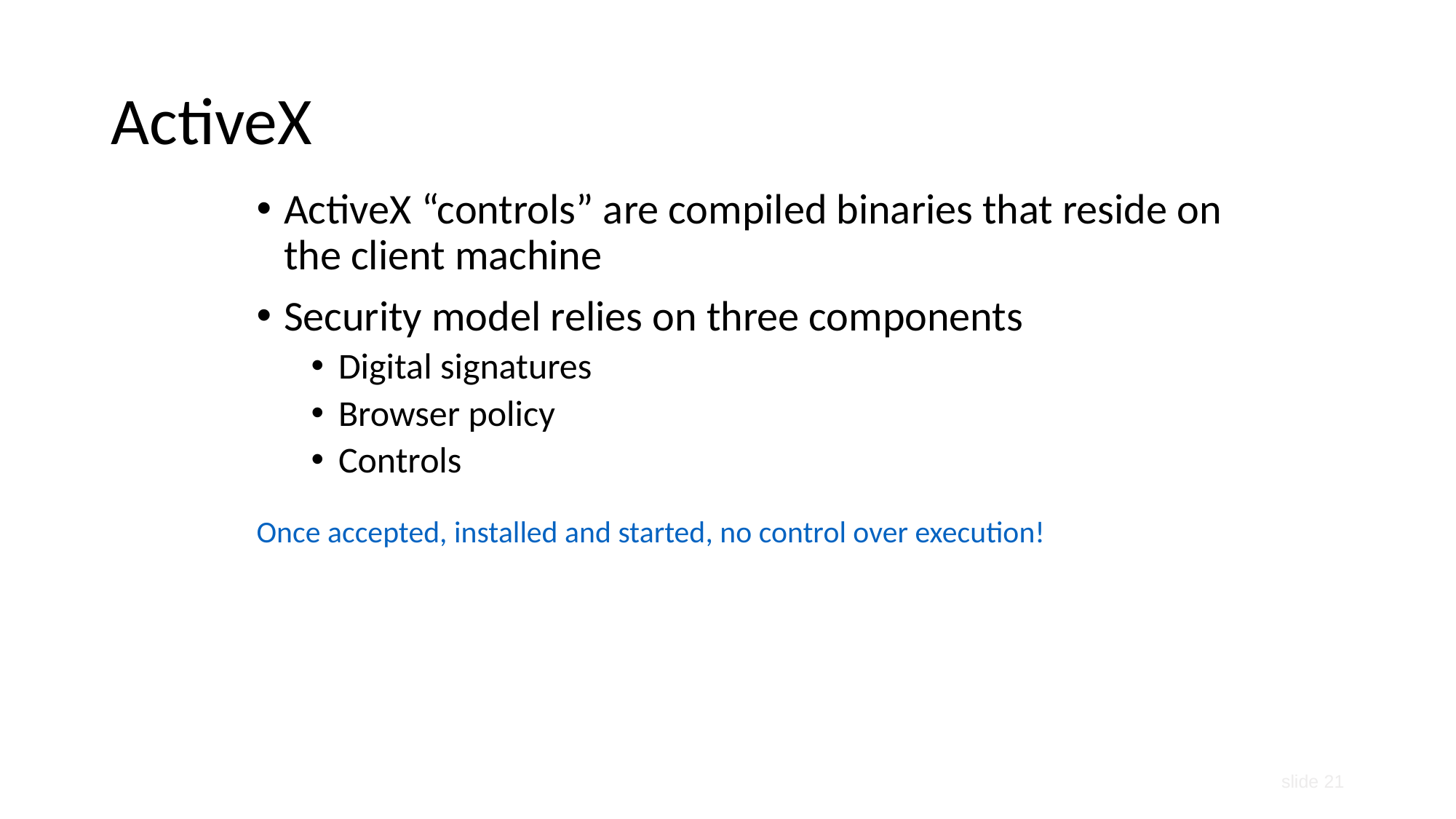

# ActiveX
ActiveX “controls” are compiled binaries that reside on the client machine
Security model relies on three components
Digital signatures
Browser policy
Controls

Once accepted, installed and started, no control over execution!
slide 21